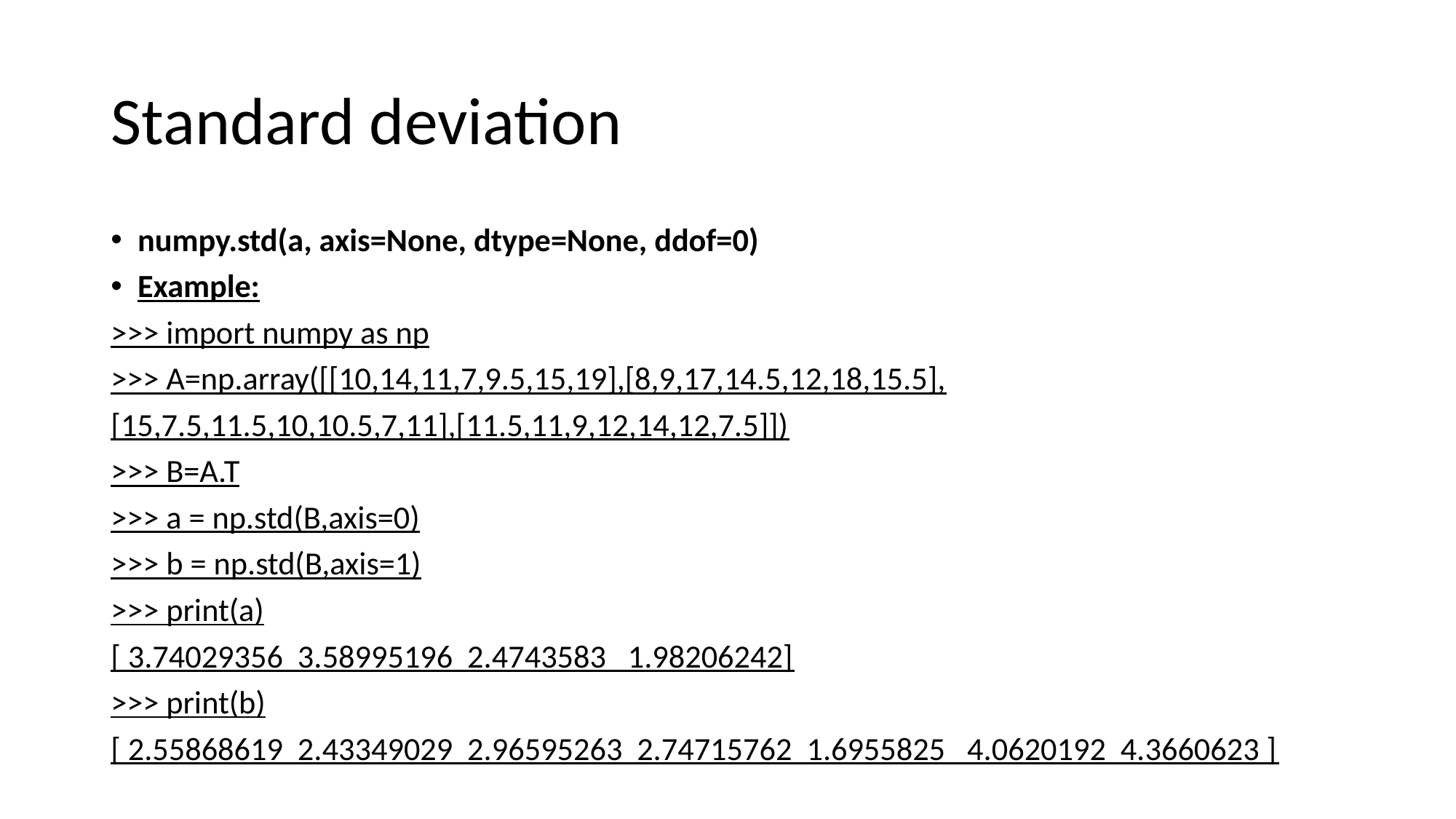

# Standard deviation
numpy.std(a, axis=None, dtype=None, ddof=0)
Example:
>>> import numpy as np
>>> A=np.array([[10,14,11,7,9.5,15,19],[8,9,17,14.5,12,18,15.5],
[15,7.5,11.5,10,10.5,7,11],[11.5,11,9,12,14,12,7.5]])
>>> B=A.T
>>> a = np.std(B,axis=0)
>>> b = np.std(B,axis=1)
>>> print(a)
[ 3.74029356  3.58995196  2.4743583   1.98206242]
>>> print(b)
[ 2.55868619  2.43349029  2.96595263  2.74715762  1.6955825   4.0620192  4.3660623 ]